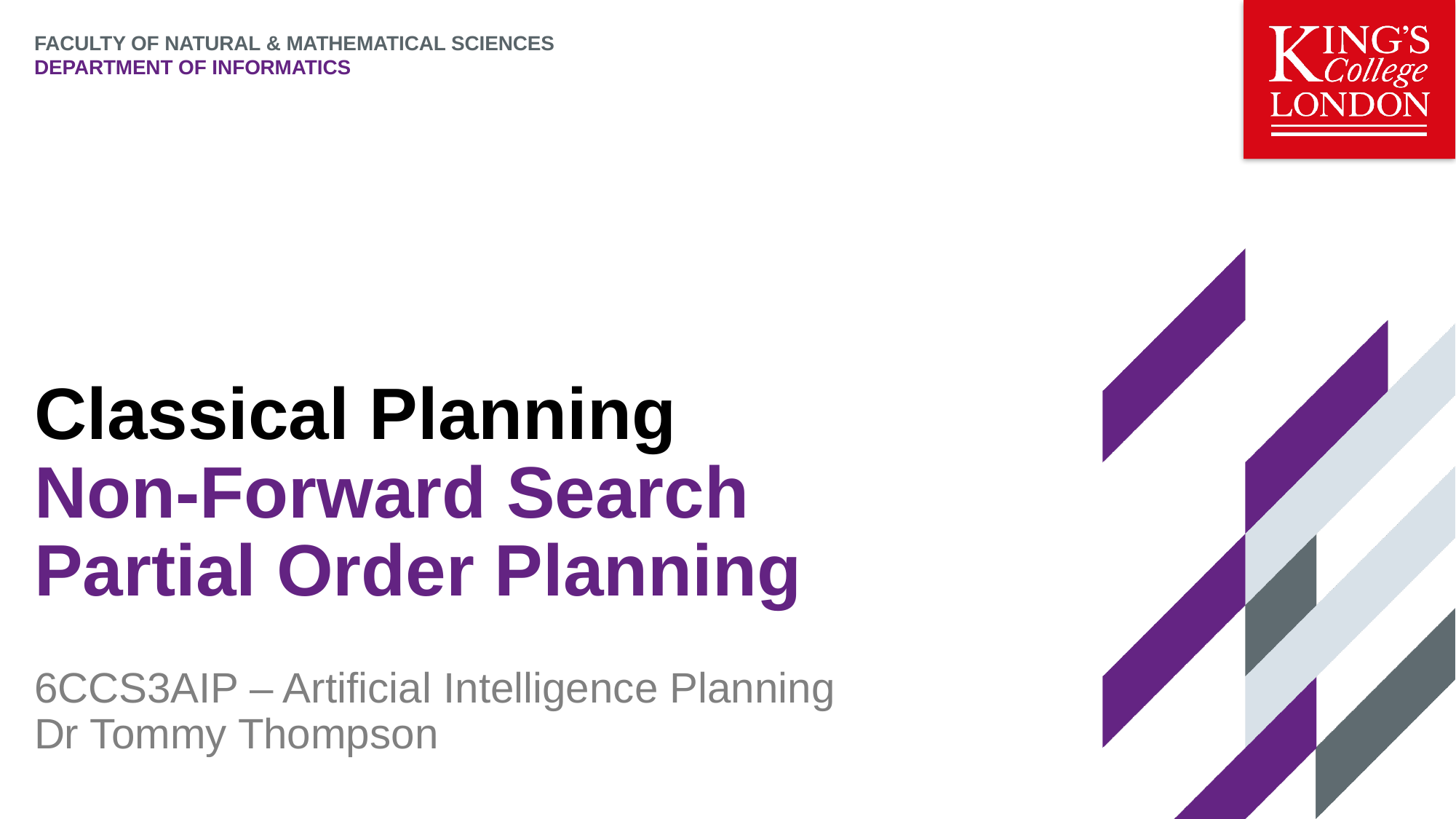

Classical Planning
Non-Forward Search
Partial Order Planning
6CCS3AIP – Artificial Intelligence Planning
Dr Tommy Thompson